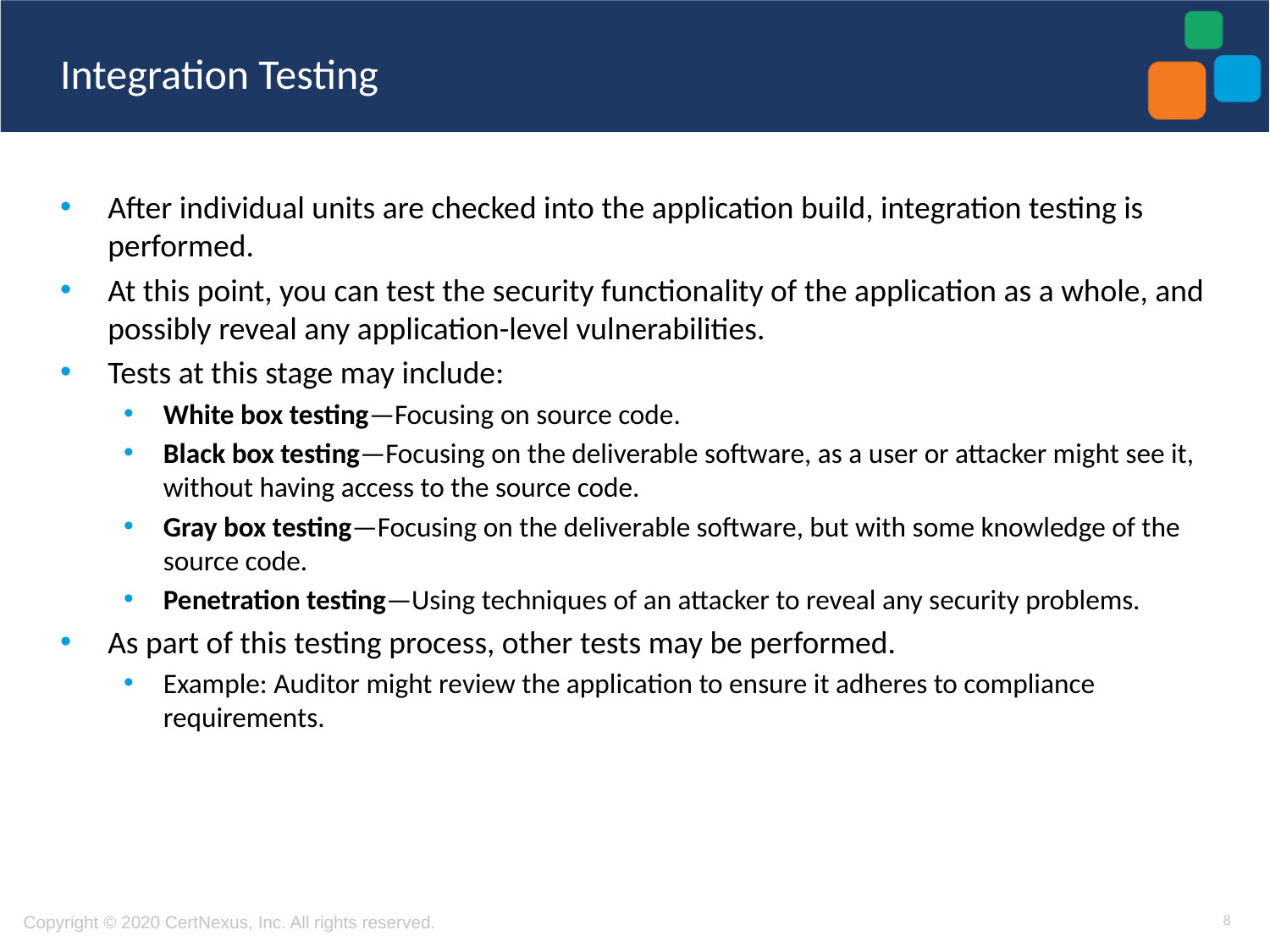

# Integration Testing
After individual units are checked into the application build, integration testing is performed.
At this point, you can test the security functionality of the application as a whole, and possibly reveal any application-level vulnerabilities.
Tests at this stage may include:
White box testing—Focusing on source code.
Black box testing—Focusing on the deliverable software, as a user or attacker might see it, without having access to the source code.
Gray box testing—Focusing on the deliverable software, but with some knowledge of the source code.
Penetration testing—Using techniques of an attacker to reveal any security problems.
As part of this testing process, other tests may be performed.
Example: Auditor might review the application to ensure it adheres to compliance requirements.
8